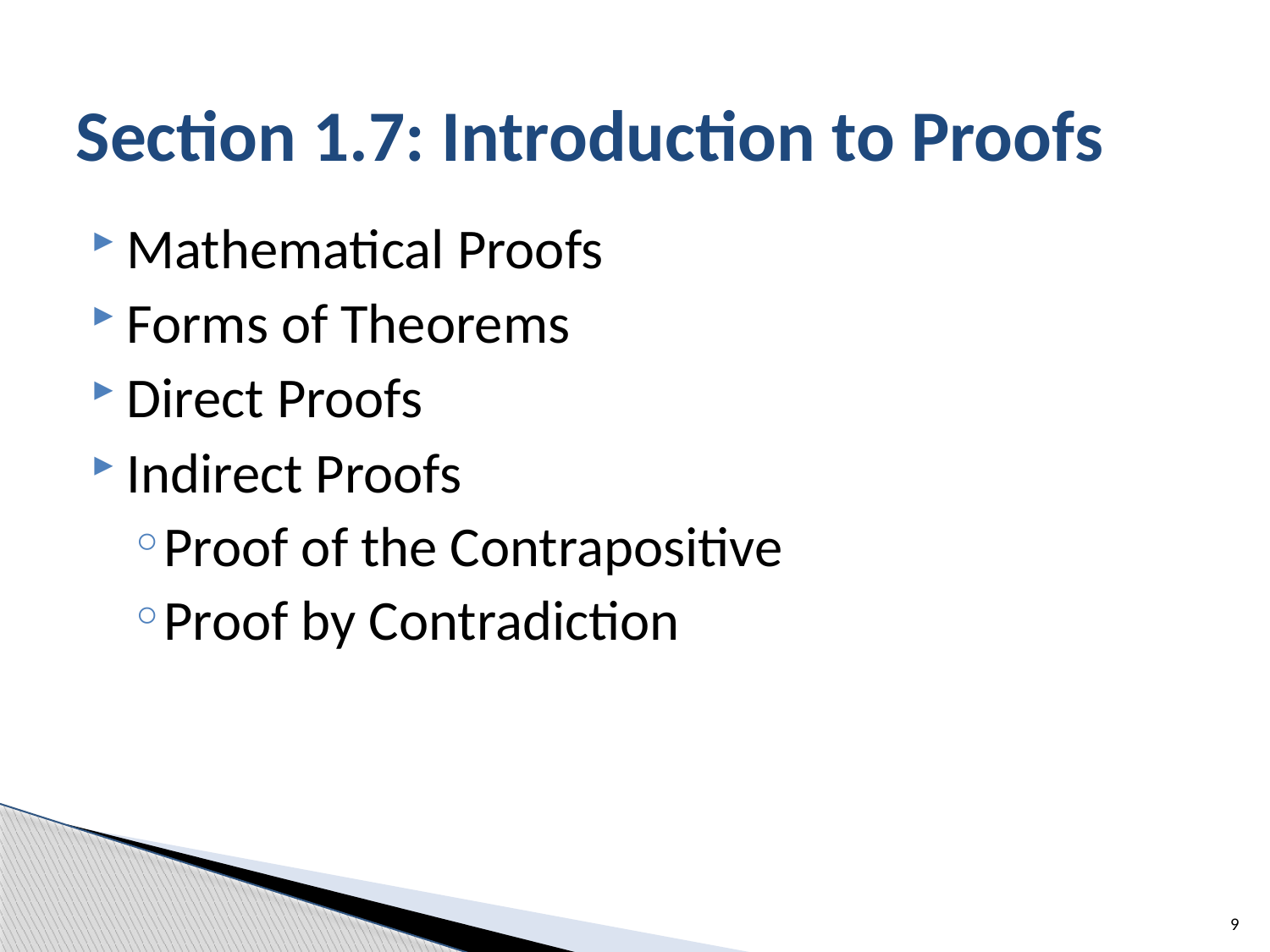

# Section 1.7: Introduction to Proofs
Mathematical Proofs
Forms of Theorems
Direct Proofs
Indirect Proofs
Proof of the Contrapositive
Proof by Contradiction

9